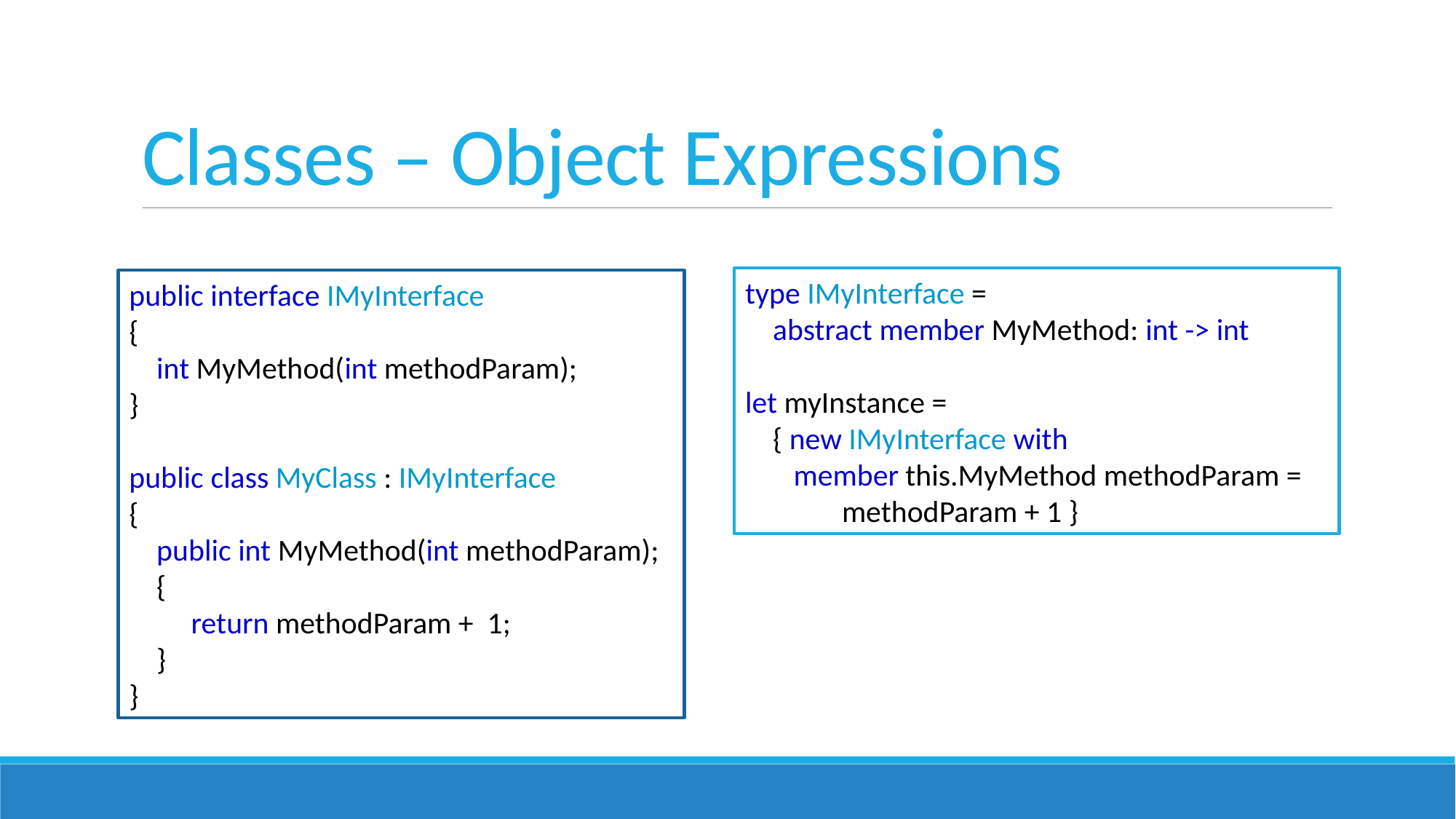

# Classes – Object Expressions
type IMyInterface =
    abstract member MyMethod: int -> int

let myInstance =
    { new IMyInterface with
       member this.MyMethod methodParam =
              methodParam + 1 }
public interface IMyInterface
{
    int MyMethod(int methodParam);
}

public class MyClass : IMyInterface
{
    public int MyMethod(int methodParam);
    {
         return methodParam +  1;
    }
}